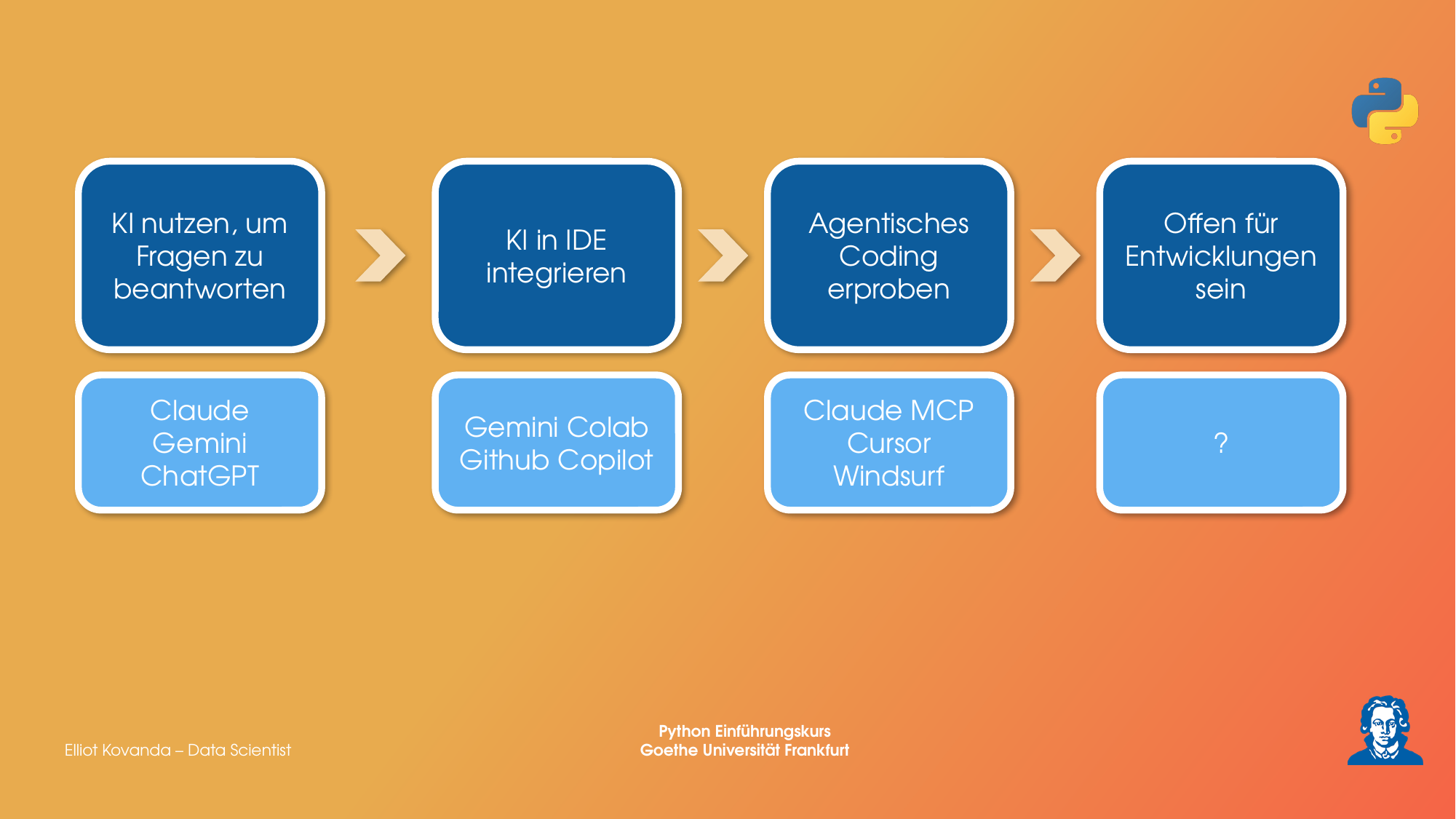

KI in IDE integrieren
Agentisches Coding erproben
Offen für Entwicklungen sein
KI nutzen, um Fragen zu beantworten

Claude
Gemini
ChatGPT
Gemini Colab
Github Copilot
Claude MCP
Cursor
Windsurf
?
Elliot Kovanda – Data Scientist